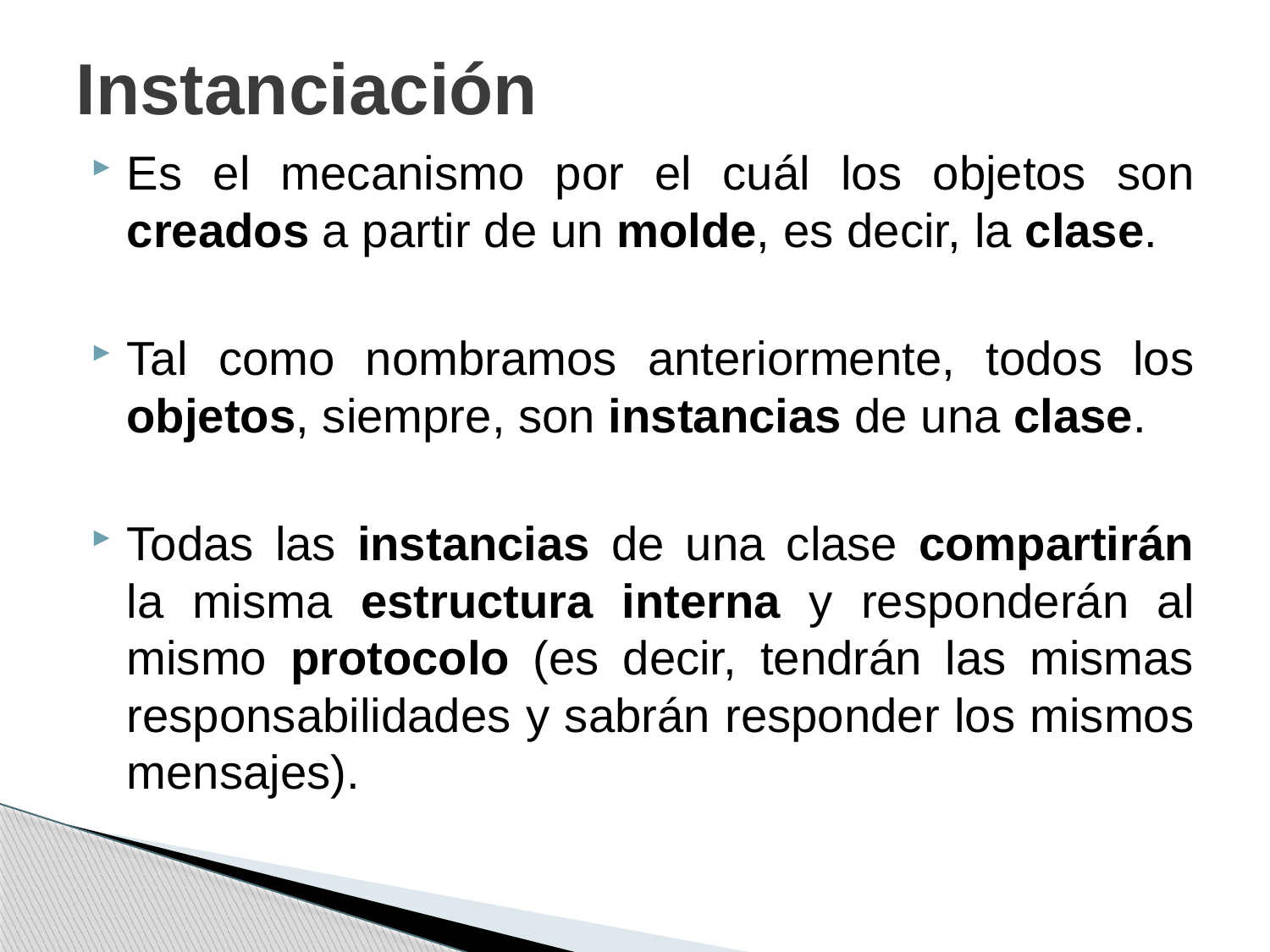

# Instanciación
Es el mecanismo por el cuál los objetos son creados a partir de un molde, es decir, la clase.

Tal como nombramos anteriormente, todos los objetos, siempre, son instancias de una clase.

Todas las instancias de una clase compartirán la misma estructura interna y responderán al mismo protocolo (es decir, tendrán las mismas responsabilidades y sabrán responder los mismos mensajes).